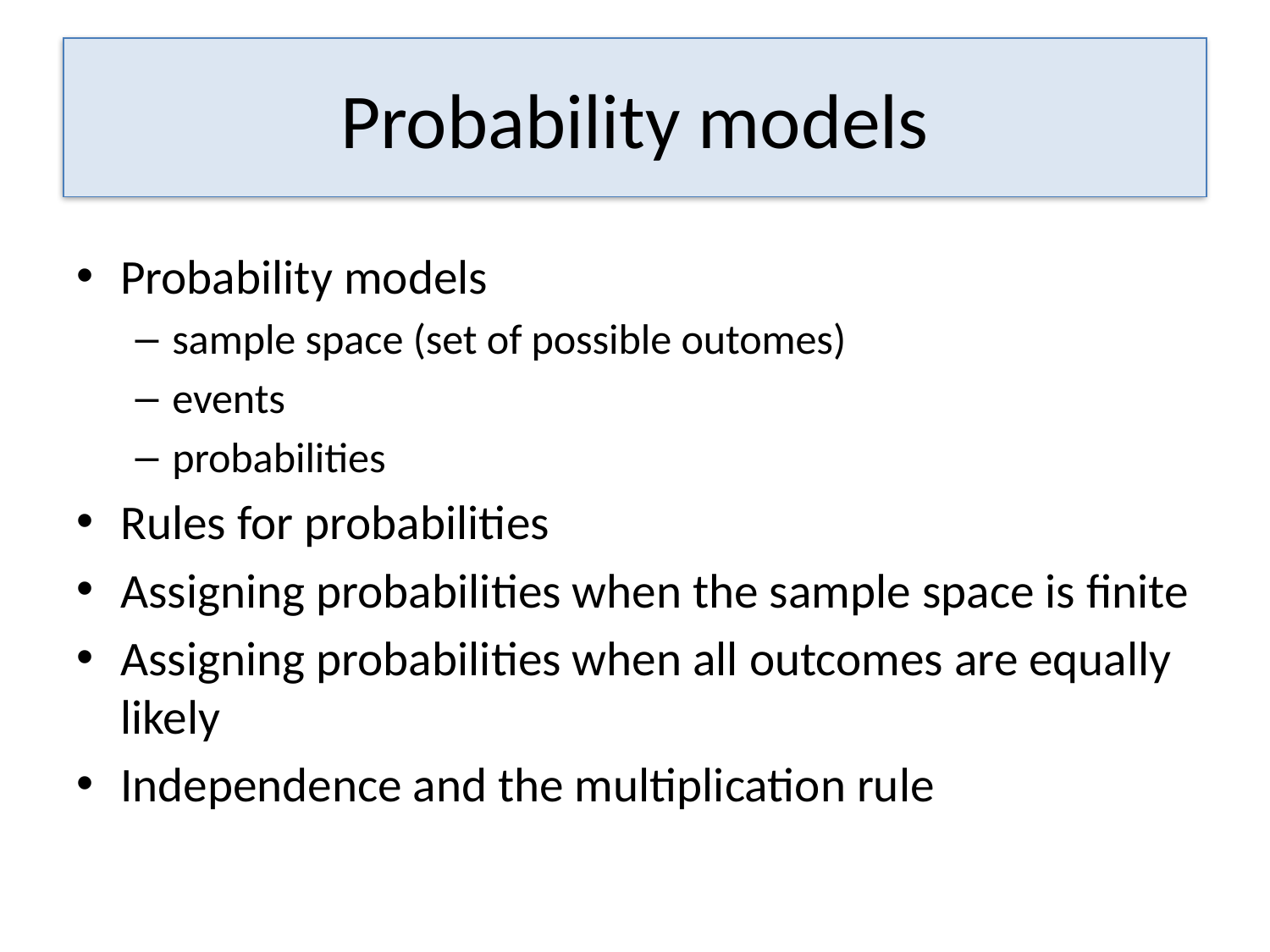

# Probability models
Probability models
sample space (set of possible outomes)
events
probabilities
Rules for probabilities
Assigning probabilities when the sample space is finite
Assigning probabilities when all outcomes are equally likely
Independence and the multiplication rule